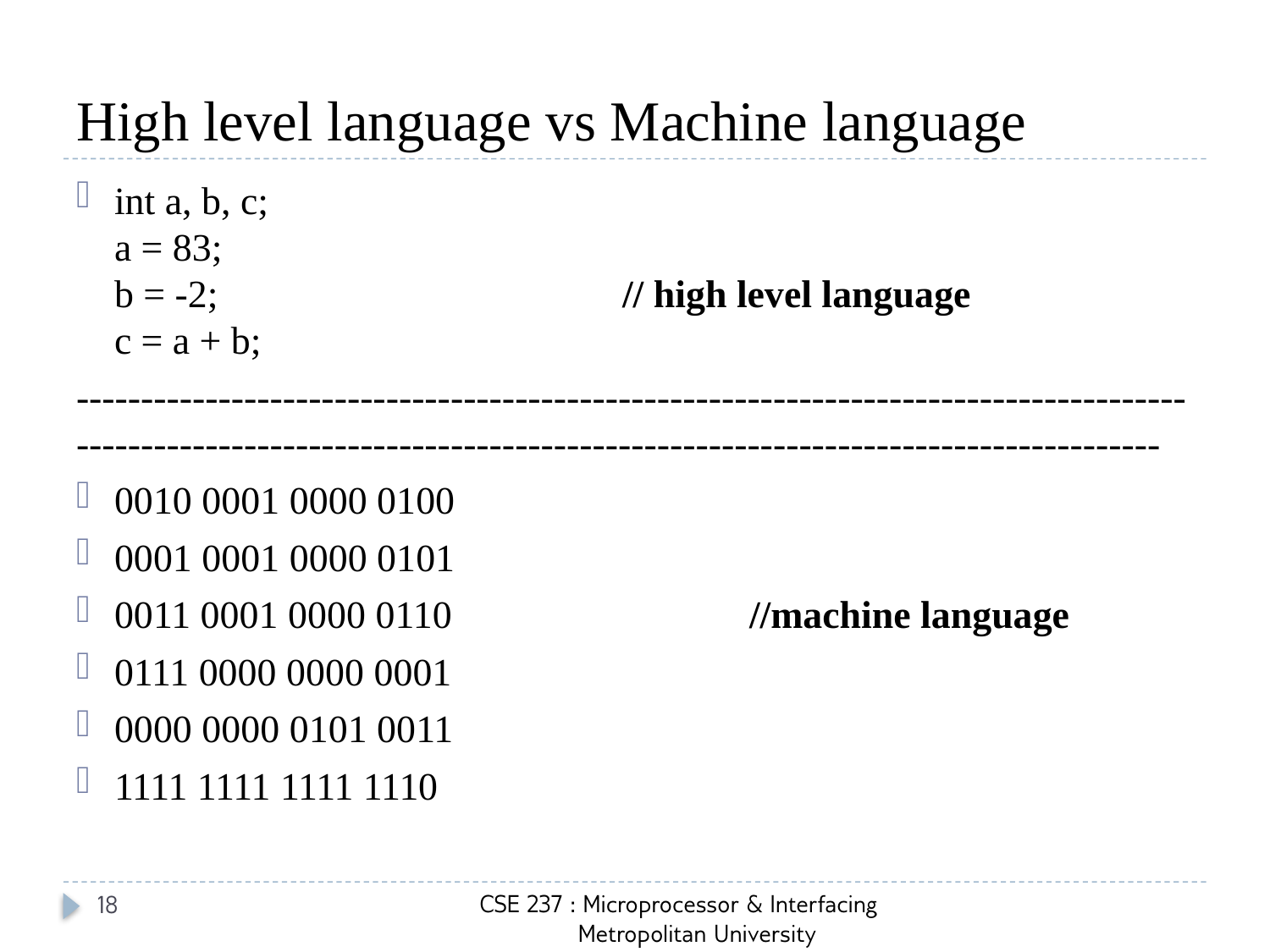

# High level language vs Machine language
int a, b, c;
a = 83;
b = -2;				// high level language
c = a + b;
--------------------------------------------------------------------------------------------------------------------------------------------------------------------------
0010 0001 0000 0100
0001 0001 0000 0101
0011 0001 0000 0110			//machine language
0111 0000 0000 0001
0000 0000 0101 0011
1111 1111 1111 1110

CSE 237 : Microprocessor & Interfacing
    Metropolitan University
18